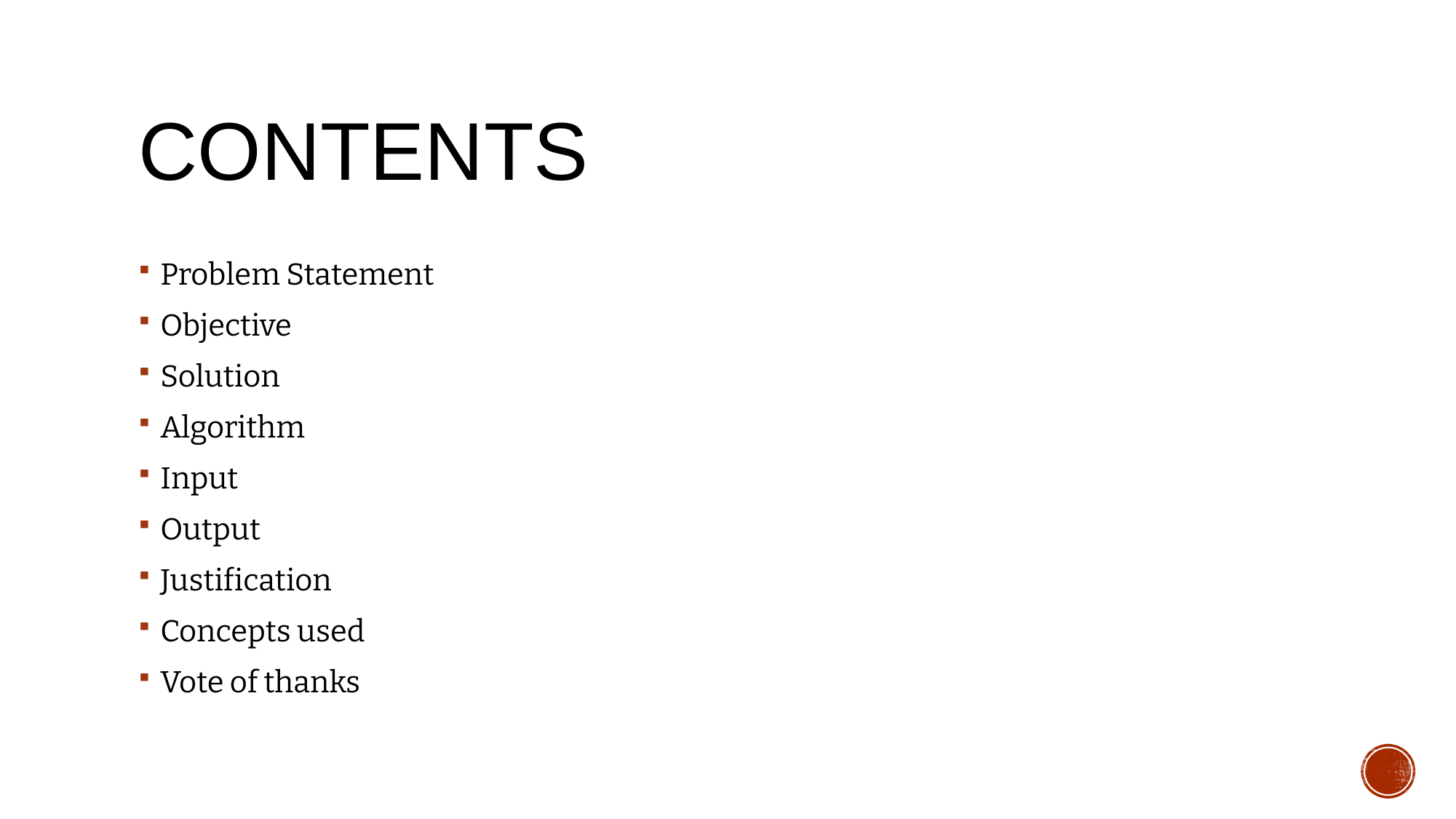

# contents
Problem Statement
Objective
Solution
Algorithm
Input
Output
Justification
Concepts used
Vote of thanks